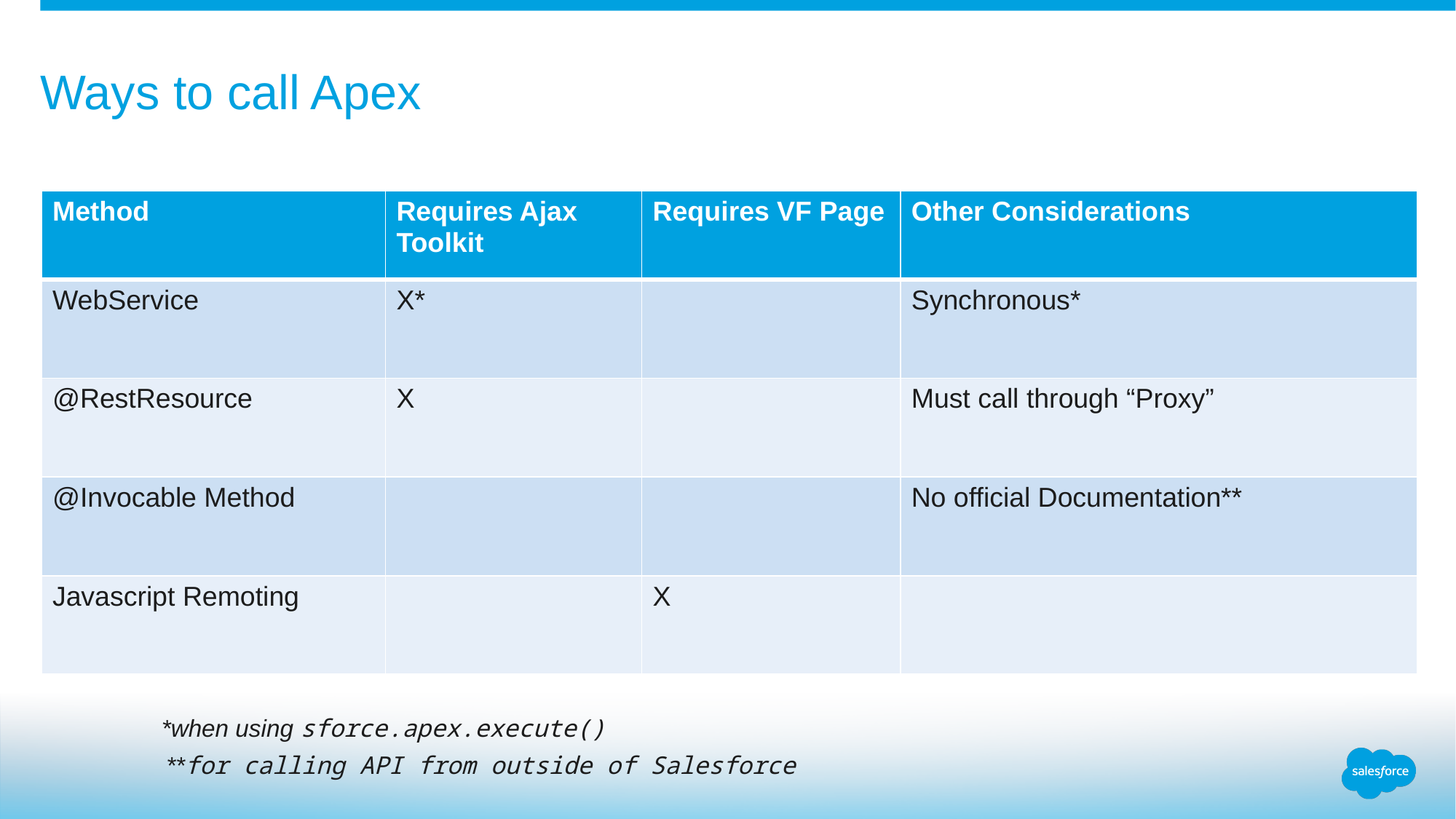

# Ways to call Apex
| Method | Requires Ajax Toolkit | Requires VF Page | Other Considerations |
| --- | --- | --- | --- |
| WebService | X\* |  | Synchronous\* |
| @RestResource | X |  | Must call through “Proxy” |
| @Invocable Method |  |  | No official Documentation\*\* |
| Javascript Remoting |  | X |  |
*when using sforce.apex.execute()
**for calling API from outside of Salesforce